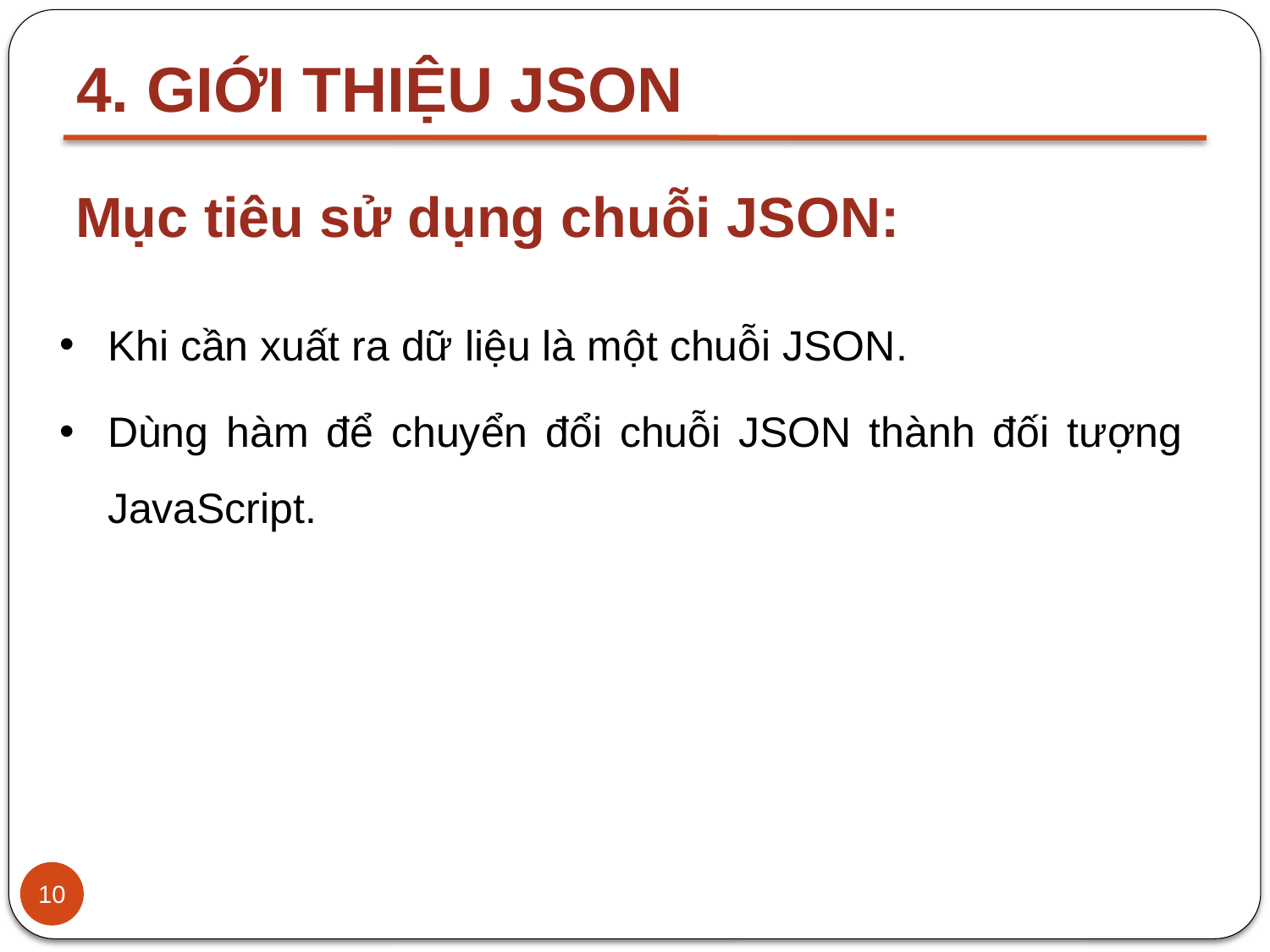

4. GIỚI THIỆU JSON
Mục tiêu sử dụng chuỗi JSON:
Khi cần xuất ra dữ liệu là một chuỗi JSON.
Dùng hàm để chuyển đổi chuỗi JSON thành đối tượng JavaScript.
10